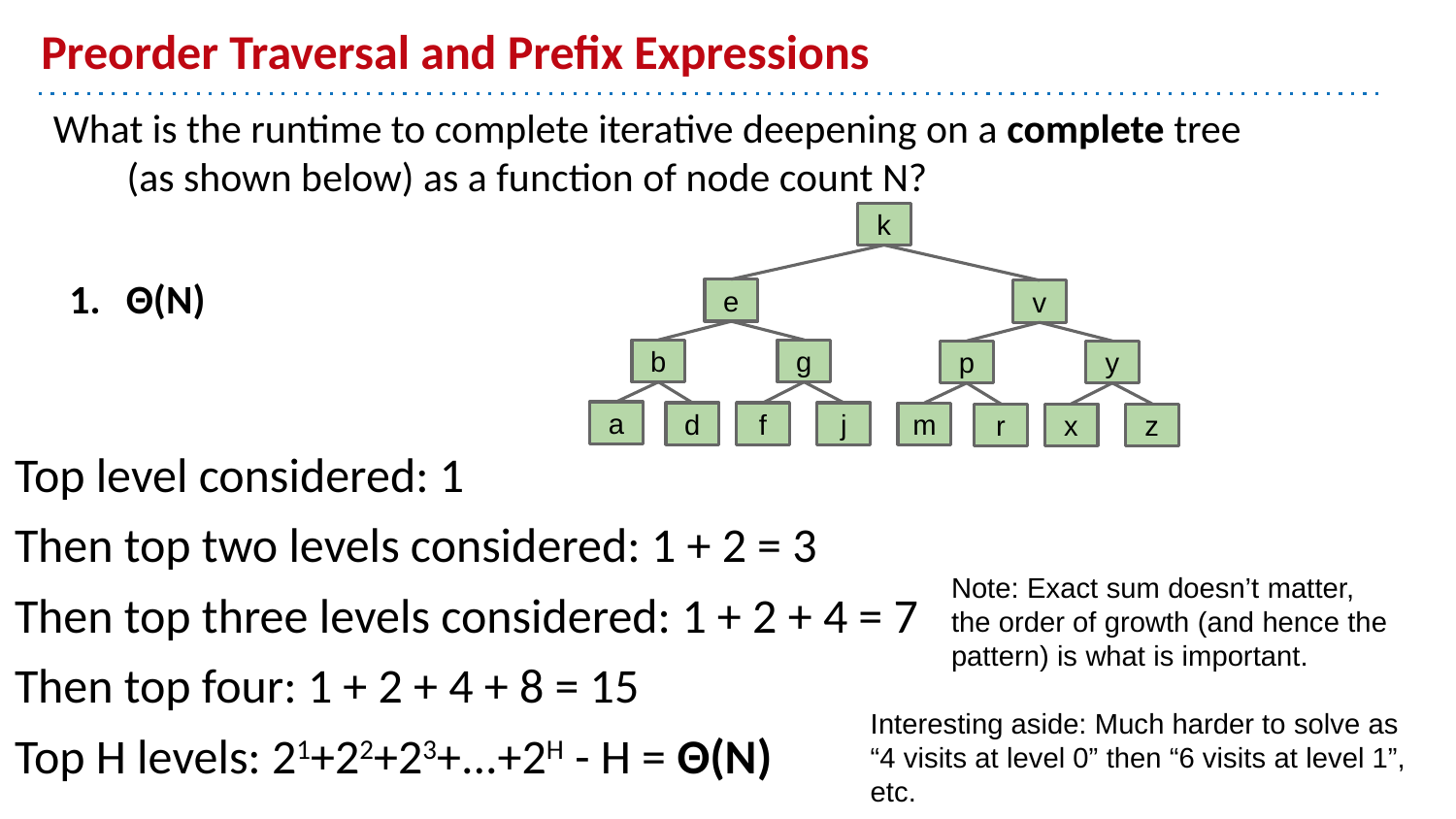

# Preorder Traversal and Prefix Expressions
What is the runtime to complete iterative deepening on a complete tree                      (as shown below) as a function of node count N?

Θ(N)
k
e
b
g
a
d
f
j
v
p
y
m
r
x
z
Top level considered: 1
Then top two levels considered: 1 + 2 = 3
Then top three levels considered: 1 + 2 + 4 = 7
Then top four: 1 + 2 + 4 + 8 = 15
Top H levels: 21+22+23+...+2H - H = Θ(N)

Note: Exact sum doesn’t matter, the order of growth (and hence the pattern) is what is important.
Interesting aside: Much harder to solve as “4 visits at level 0” then “6 visits at level 1”, etc.